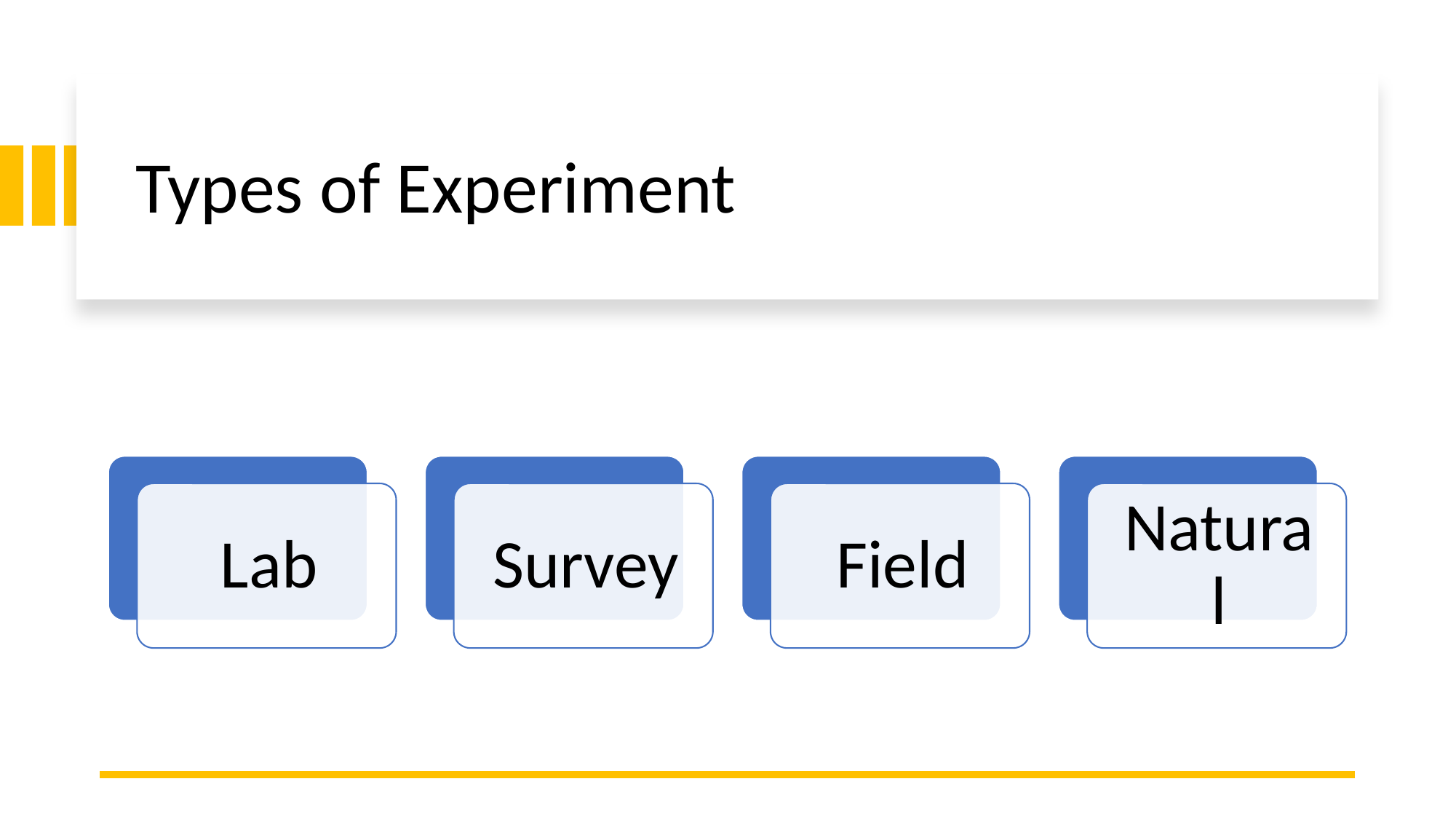

# Types of Experiment

Lab
Survey
Field
Natural